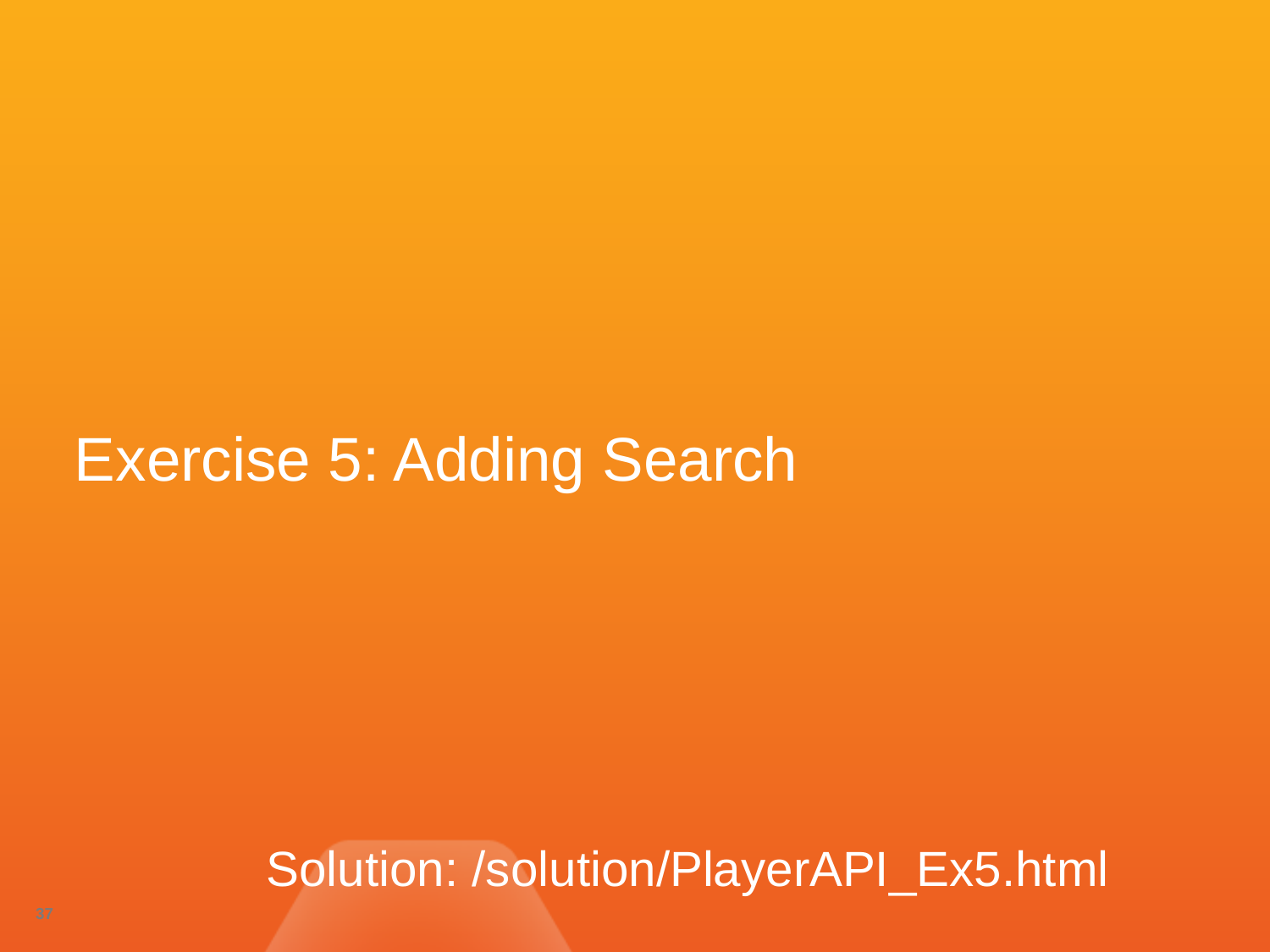

Exercise 5: Adding Search

Solution: /solution/PlayerAPI_Ex5.html

37